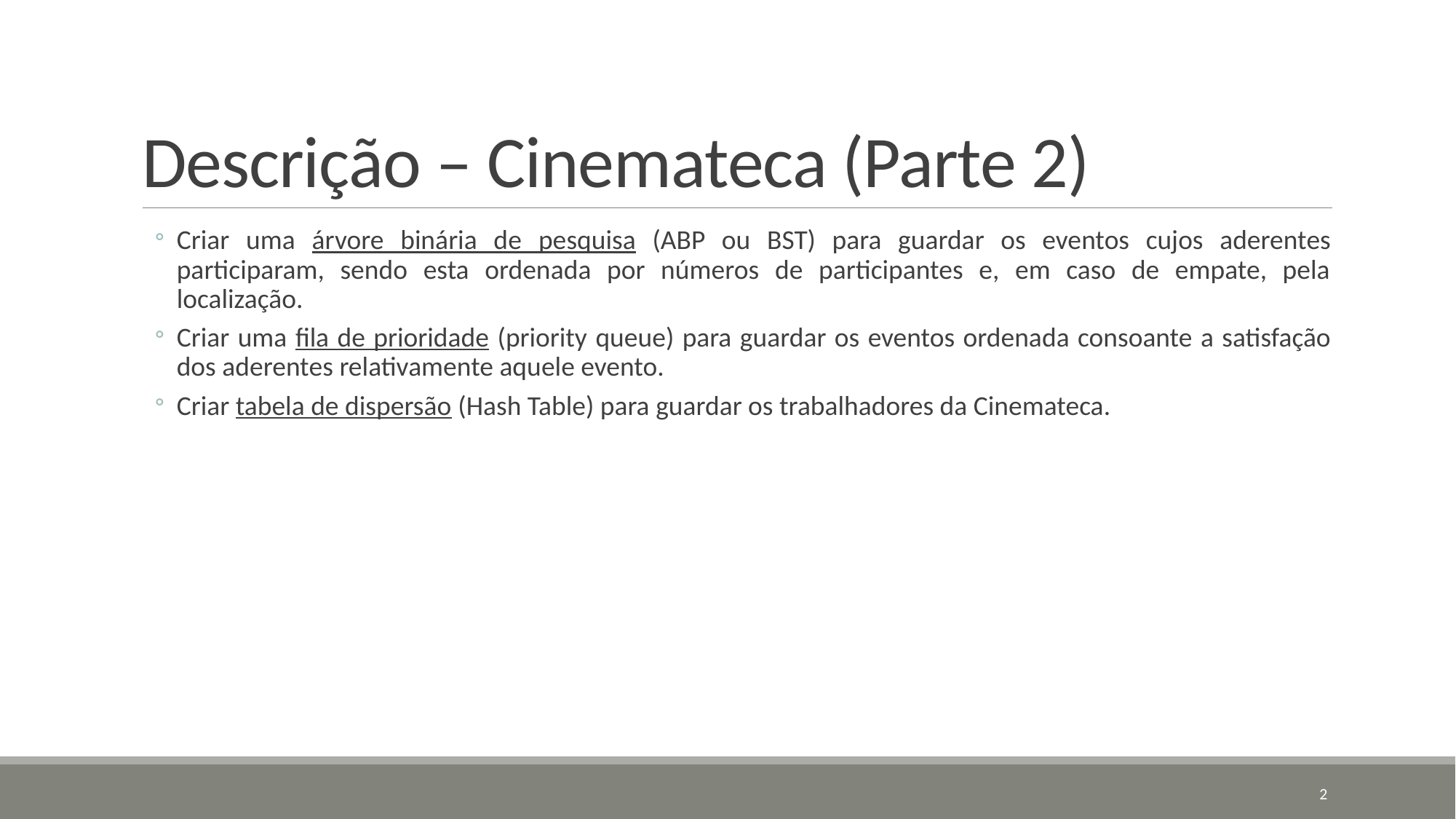

# Descrição – Cinemateca (Parte 2)
Criar uma árvore binária de pesquisa (ABP ou BST) para guardar os eventos cujos aderentes participaram, sendo esta ordenada por números de participantes e, em caso de empate, pela localização.
Criar uma fila de prioridade (priority queue) para guardar os eventos ordenada consoante a satisfação dos aderentes relativamente aquele evento.
Criar tabela de dispersão (Hash Table) para guardar os trabalhadores da Cinemateca.

2